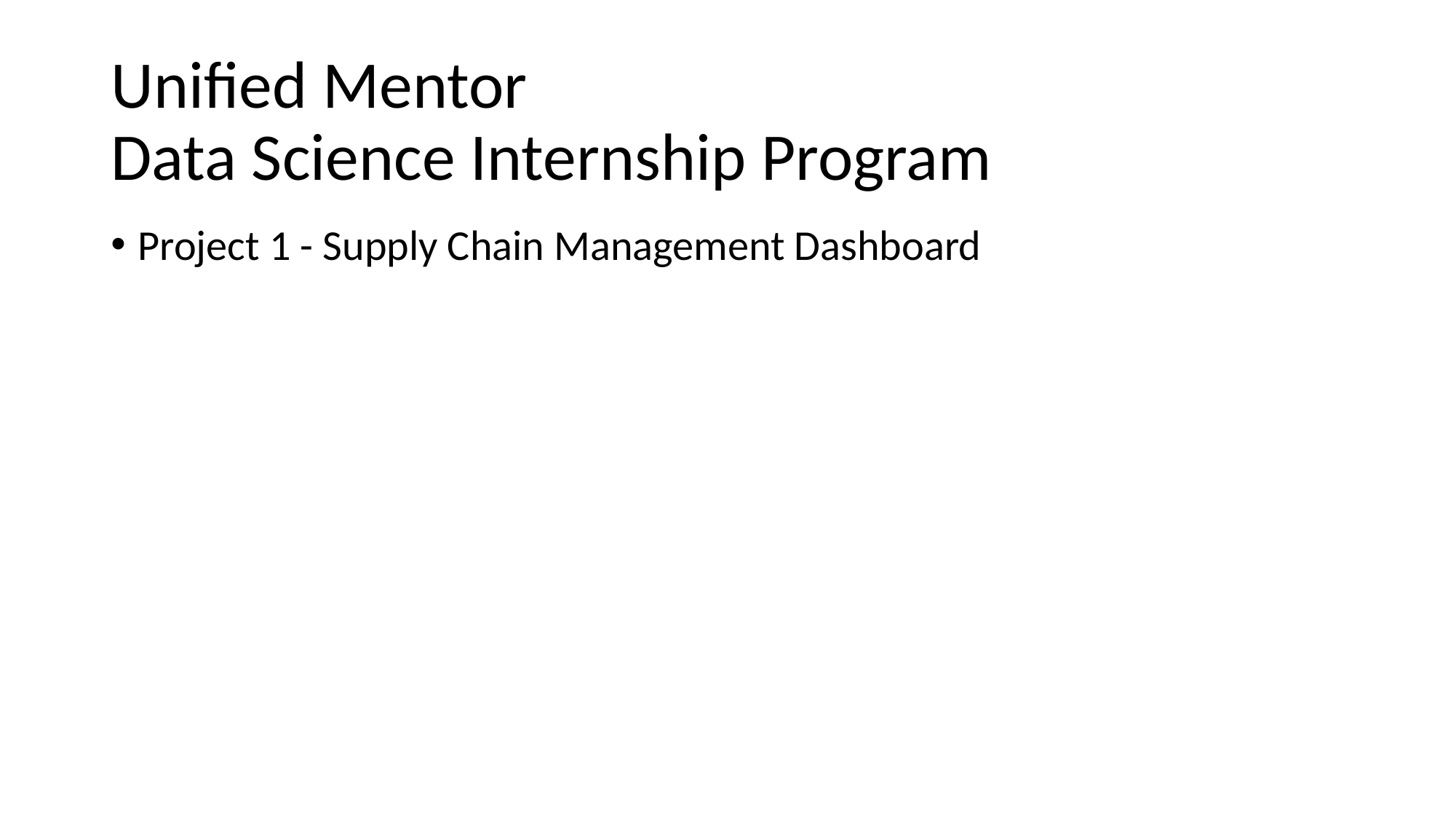

# Unified Mentor Data Science Internship Program
Project 1 - Supply Chain Management Dashboard